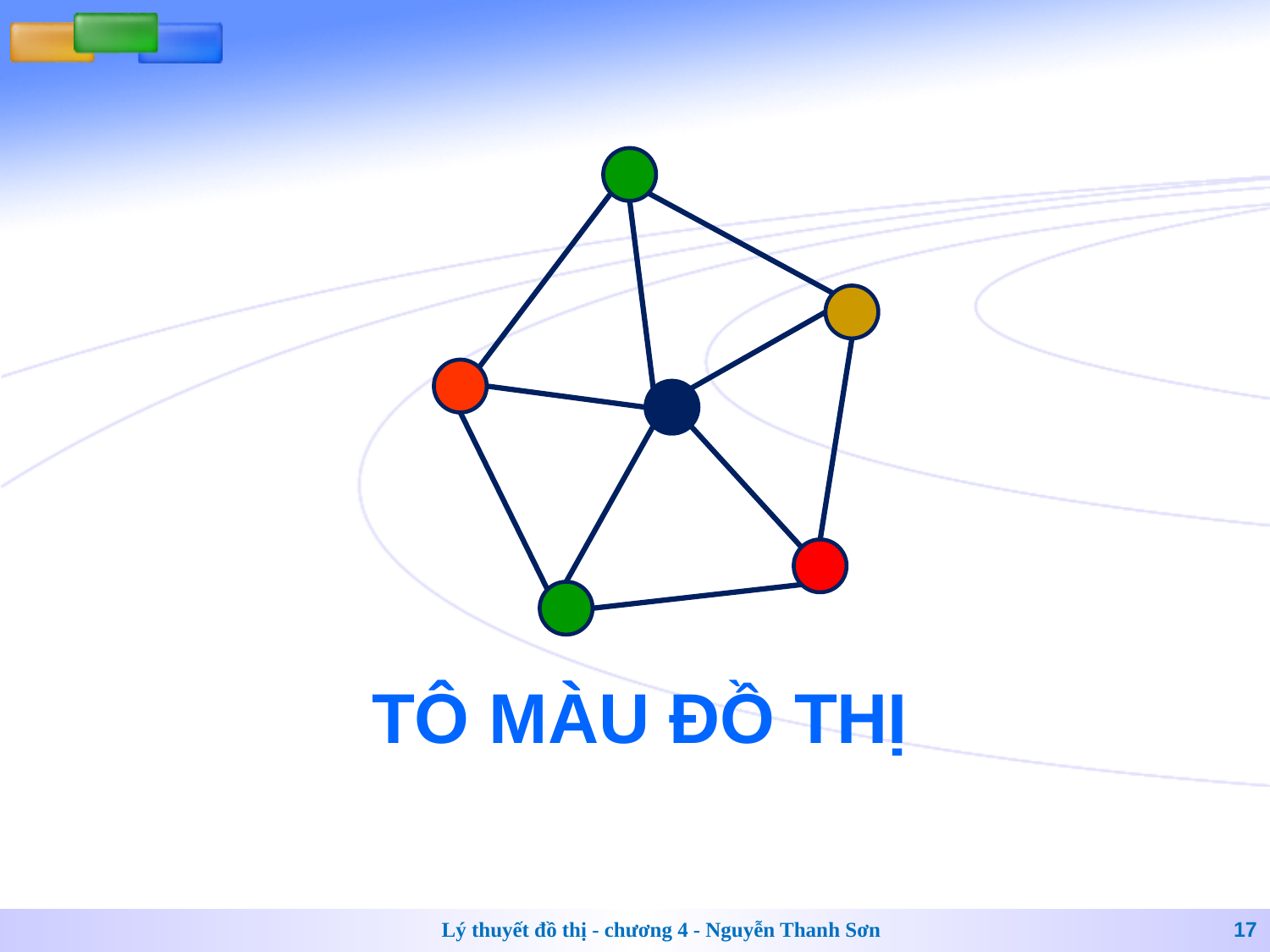

# TÔ MÀU ĐỒ THỊ
Lý thuyết đồ thị - chương 4 - Nguyễn Thanh Sơn
17